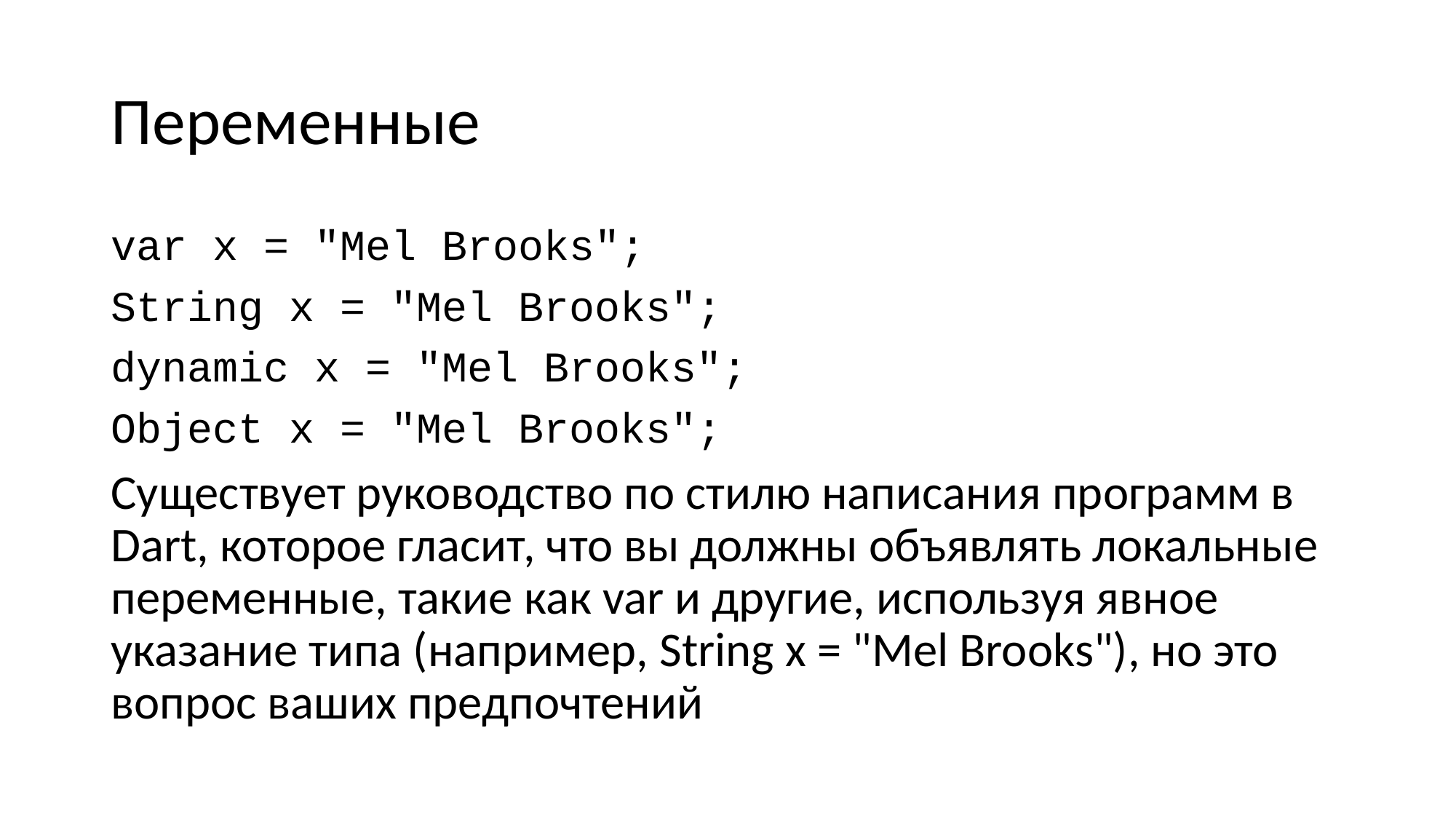

# Переменные
var x = "Mel Brooks";
String x = "Mel Brooks";
dynamic x = "Mel Brooks";
Object x = "Mel Brooks";
Существует руководство по стилю написания программ в Dart, которое гласит, что вы должны объявлять локальные переменные, такие как var и другие, используя явное указание типа (например, String x = "Mel Brooks"), но это вопрос ваших предпочтений